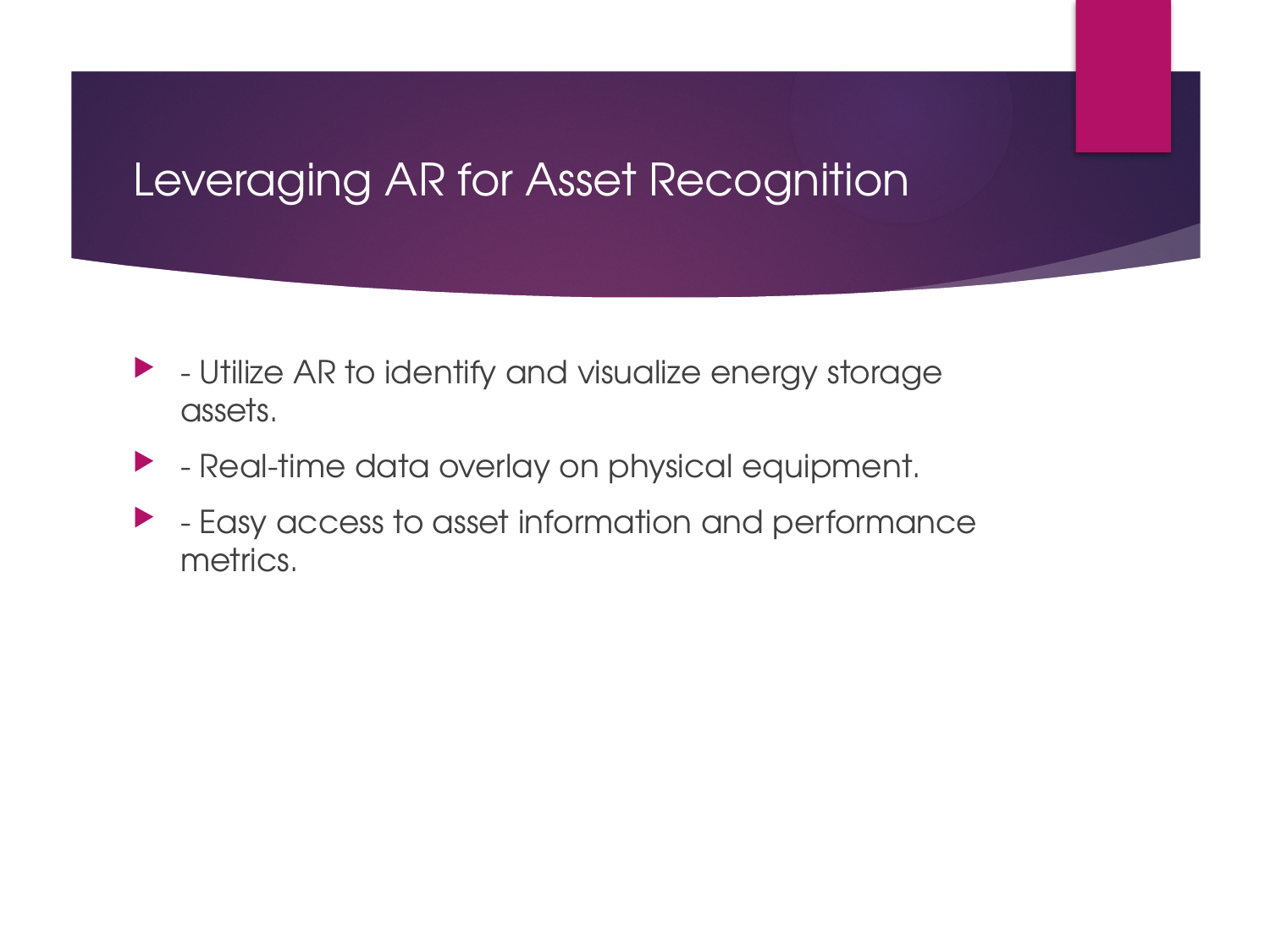

# Leveraging AR for Asset Recognition
- Utilize AR to identify and visualize energy storage assets.
- Real-time data overlay on physical equipment.
- Easy access to asset information and performance metrics.